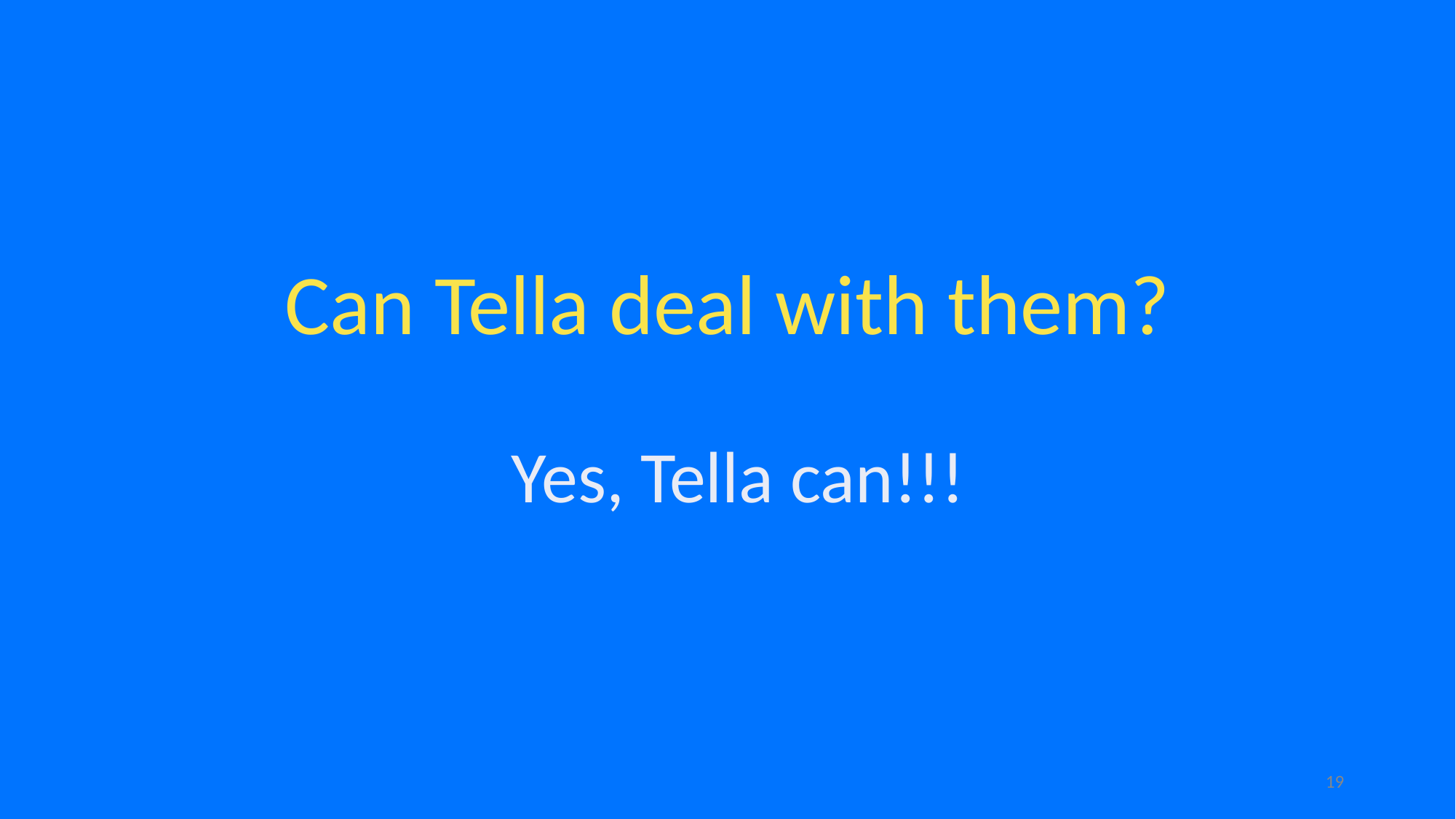

Can Tella deal with them?
Yes, Tella can!!!
19